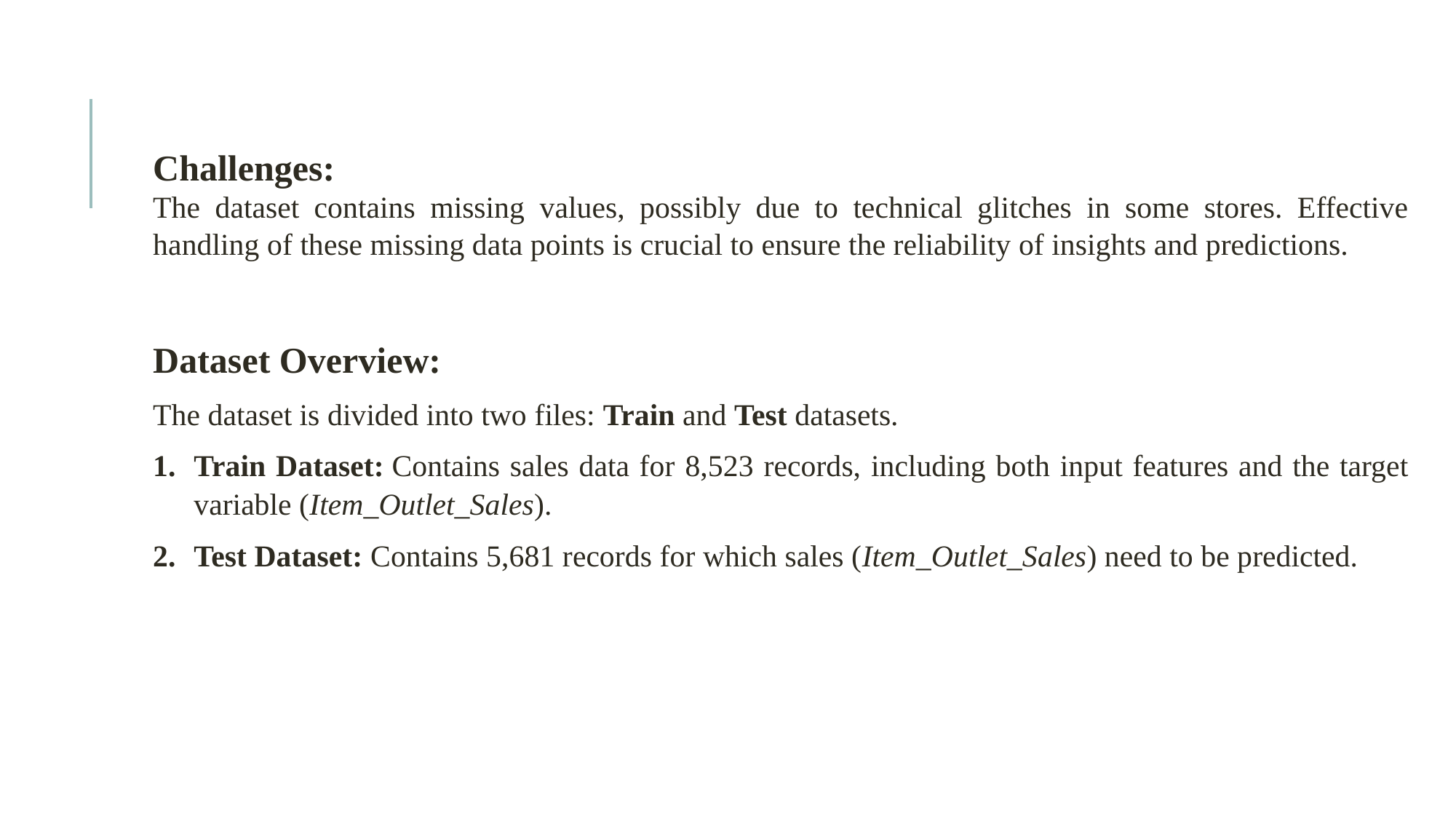

Challenges:
The dataset contains missing values, possibly due to technical glitches in some stores. Effective handling of these missing data points is crucial to ensure the reliability of insights and predictions.

Dataset Overview:
The dataset is divided into two files: Train and Test datasets.
Train Dataset: Contains sales data for 8,523 records, including both input features and the target variable (Item_Outlet_Sales).
Test Dataset: Contains 5,681 records for which sales (Item_Outlet_Sales) need to be predicted.